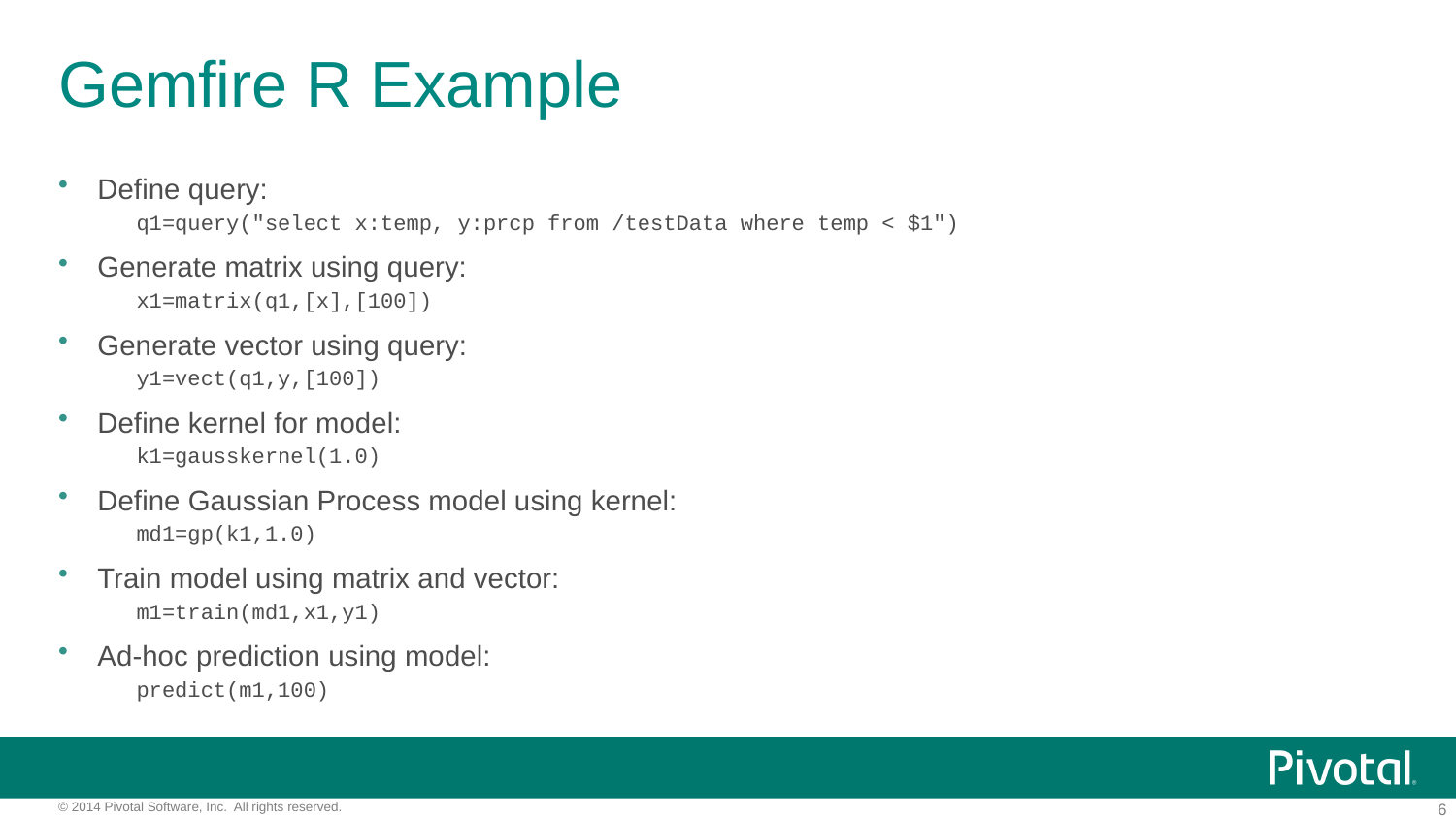

# Gemfire R Example
Define query:
q1=query("select x:temp, y:prcp from /testData where temp < $1")
Generate matrix using query:
x1=matrix(q1,[x],[100])
Generate vector using query:
y1=vect(q1,y,[100])
Define kernel for model:
k1=gausskernel(1.0)
Define Gaussian Process model using kernel:
md1=gp(k1,1.0)
Train model using matrix and vector:
m1=train(md1,x1,y1)
Ad-hoc prediction using model:
predict(m1,100)